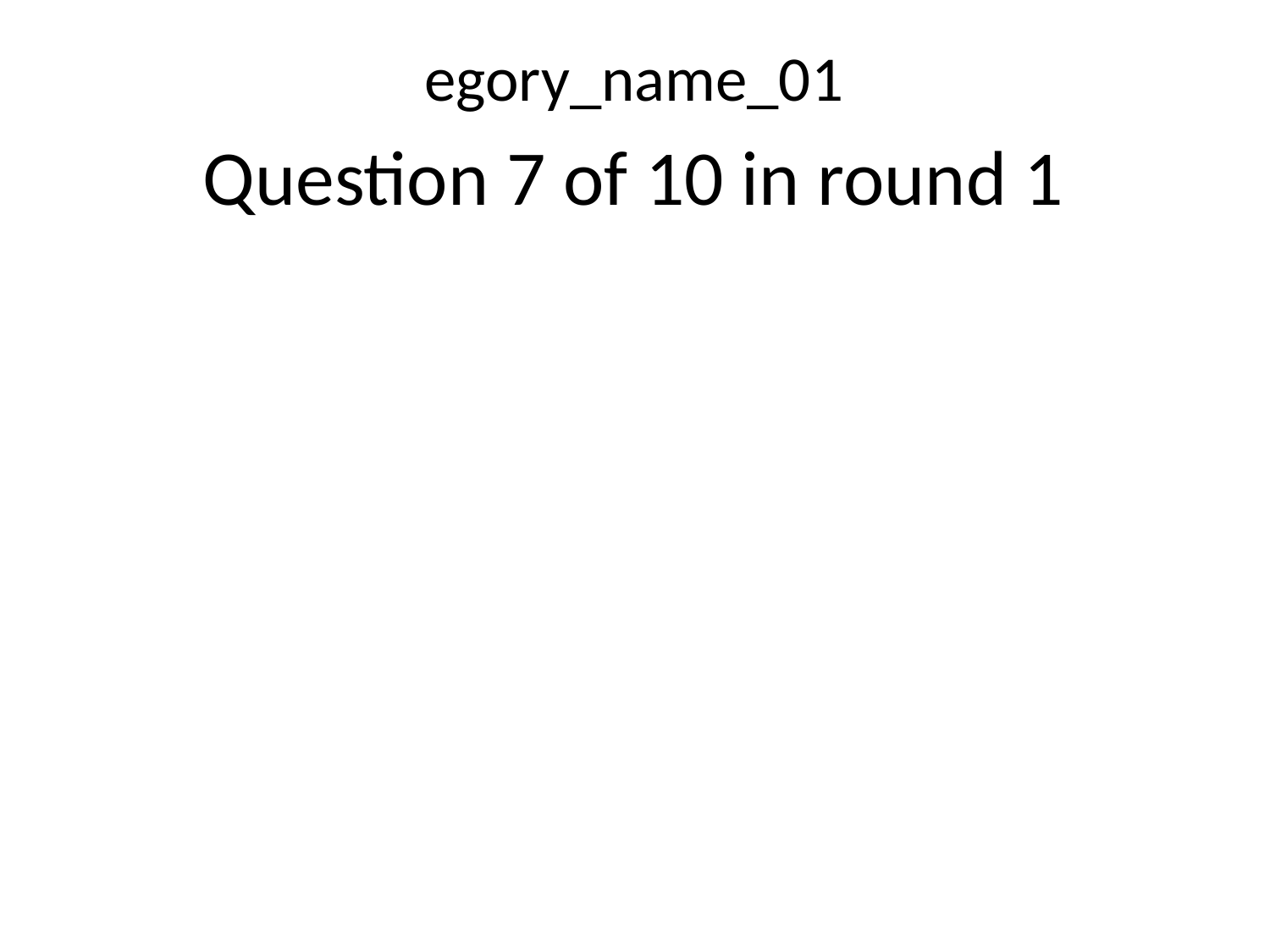

egory_name_01
Question 7 of 10 in round 1